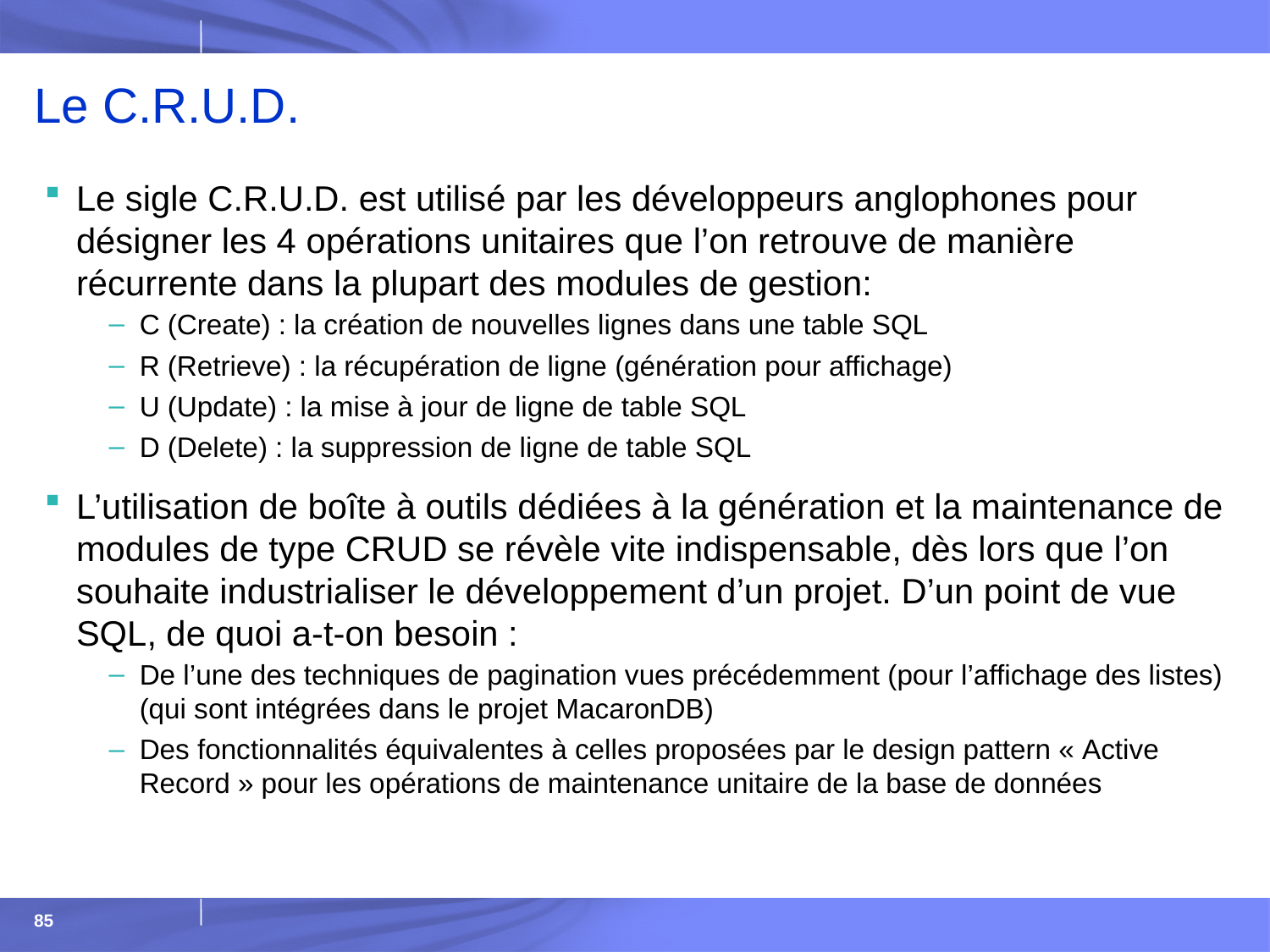

# Le C.R.U.D.
Le sigle C.R.U.D. est utilisé par les développeurs anglophones pour désigner les 4 opérations unitaires que l’on retrouve de manière récurrente dans la plupart des modules de gestion:
C (Create) : la création de nouvelles lignes dans une table SQL
R (Retrieve) : la récupération de ligne (génération pour affichage)
U (Update) : la mise à jour de ligne de table SQL
D (Delete) : la suppression de ligne de table SQL
L’utilisation de boîte à outils dédiées à la génération et la maintenance de modules de type CRUD se révèle vite indispensable, dès lors que l’on souhaite industrialiser le développement d’un projet. D’un point de vue SQL, de quoi a-t-on besoin :
De l’une des techniques de pagination vues précédemment (pour l’affichage des listes) (qui sont intégrées dans le projet MacaronDB)
Des fonctionnalités équivalentes à celles proposées par le design pattern « Active Record » pour les opérations de maintenance unitaire de la base de données
85